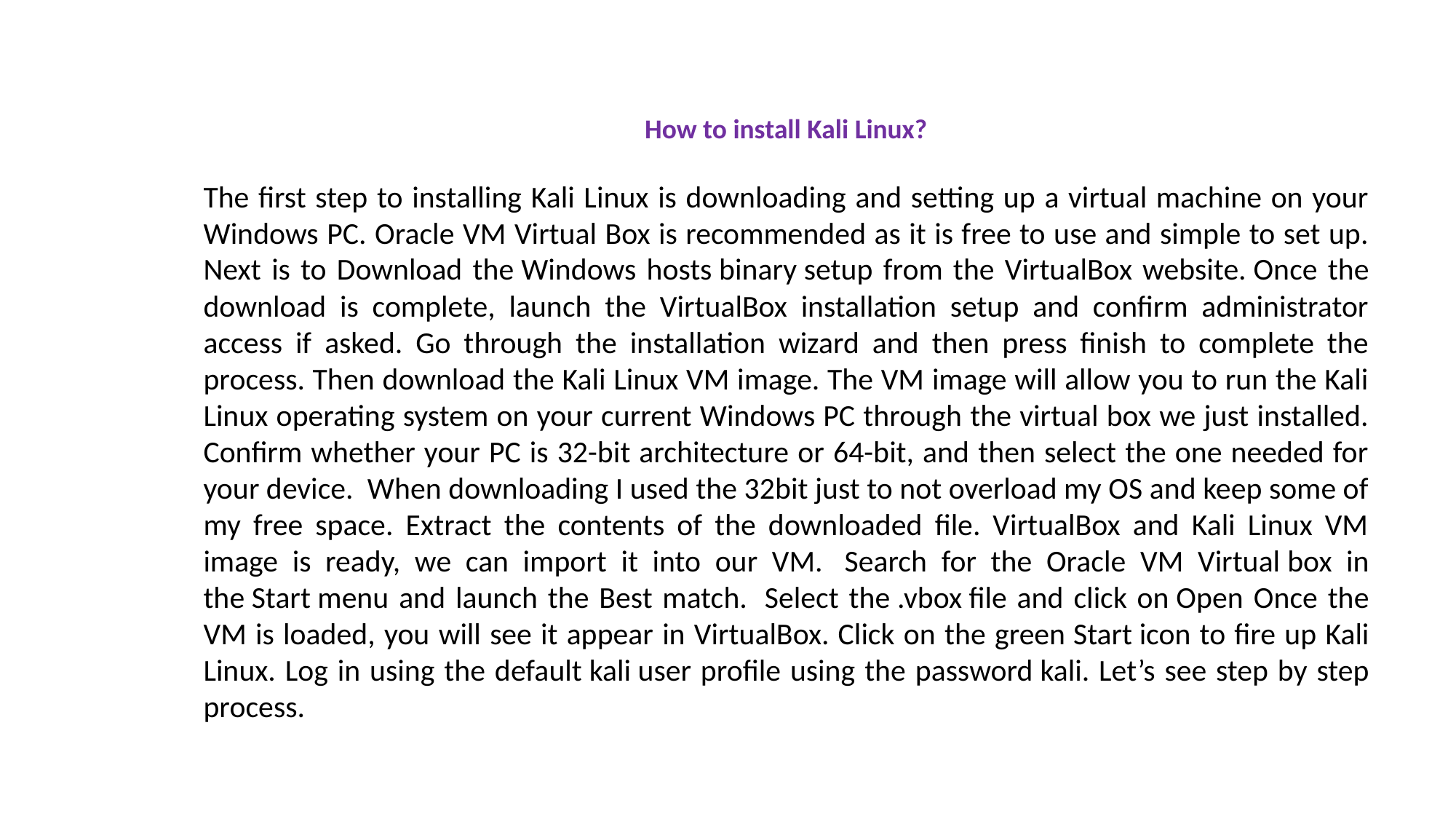

How to install Kali Linux?

The first step to installing Kali Linux is downloading and setting up a virtual machine on your Windows PC. Oracle VM Virtual Box is recommended as it is free to use and simple to set up. Next is to Download the Windows hosts binary setup from the VirtualBox website. Once the download is complete, launch the VirtualBox installation setup and confirm administrator access if asked. Go through the installation wizard and then press finish to complete the process. Then download the Kali Linux VM image. The VM image will allow you to run the Kali Linux operating system on your current Windows PC through the virtual box we just installed. Confirm whether your PC is 32-bit architecture or 64-bit, and then select the one needed for your device.  When downloading I used the 32bit just to not overload my OS and keep some of my free space. Extract the contents of the downloaded file. VirtualBox and Kali Linux VM image is ready, we can import it into our VM.  Search for the Oracle VM Virtual box in the Start menu and launch the Best match.  Select the .vbox file and click on Open Once the VM is loaded, you will see it appear in VirtualBox. Click on the green Start icon to fire up Kali Linux. Log in using the default kali user profile using the password kali. Let’s see step by step process.